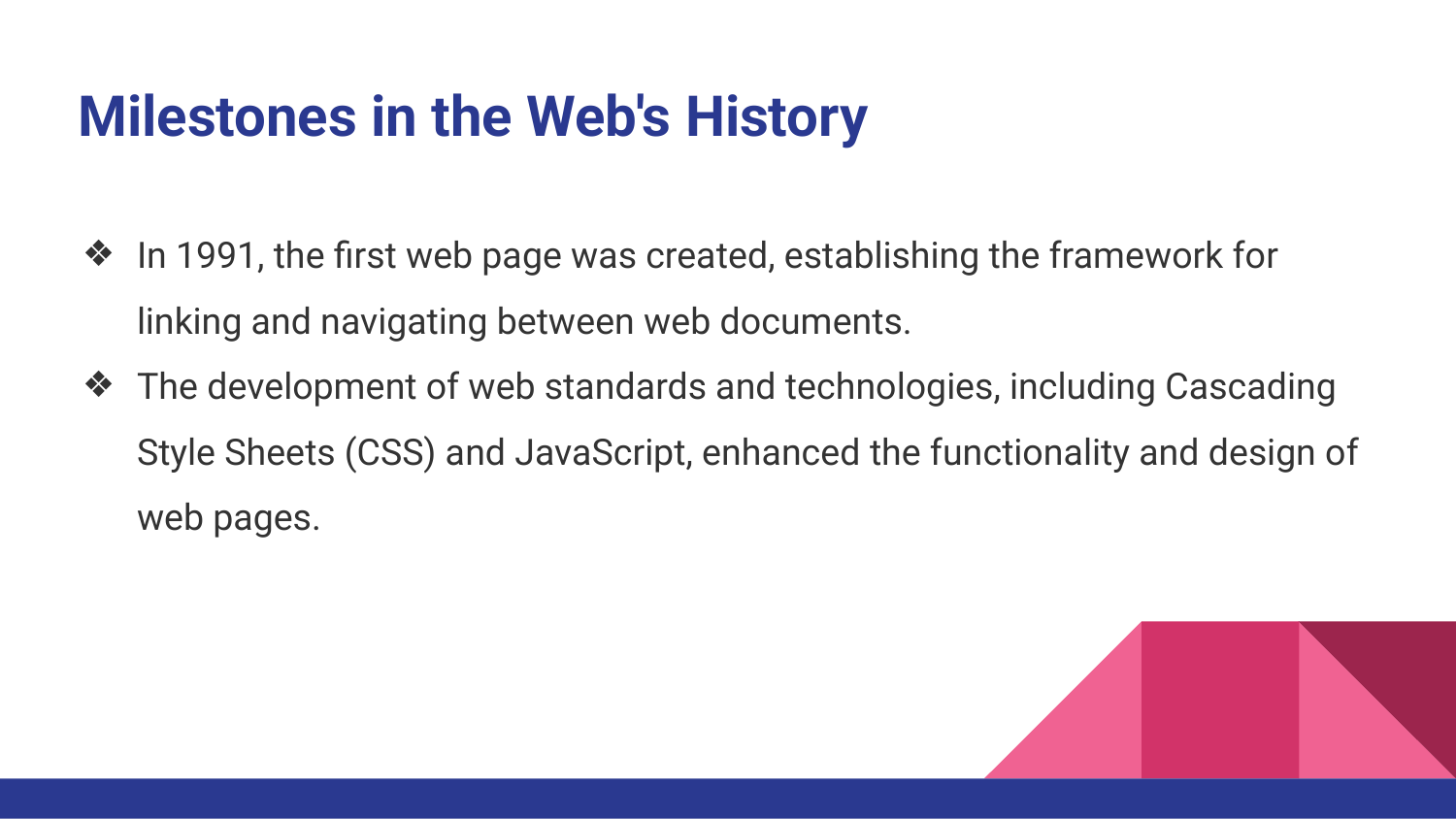

# Milestones in the Web's History
In 1991, the first web page was created, establishing the framework for linking and navigating between web documents.
The development of web standards and technologies, including Cascading Style Sheets (CSS) and JavaScript, enhanced the functionality and design of web pages.